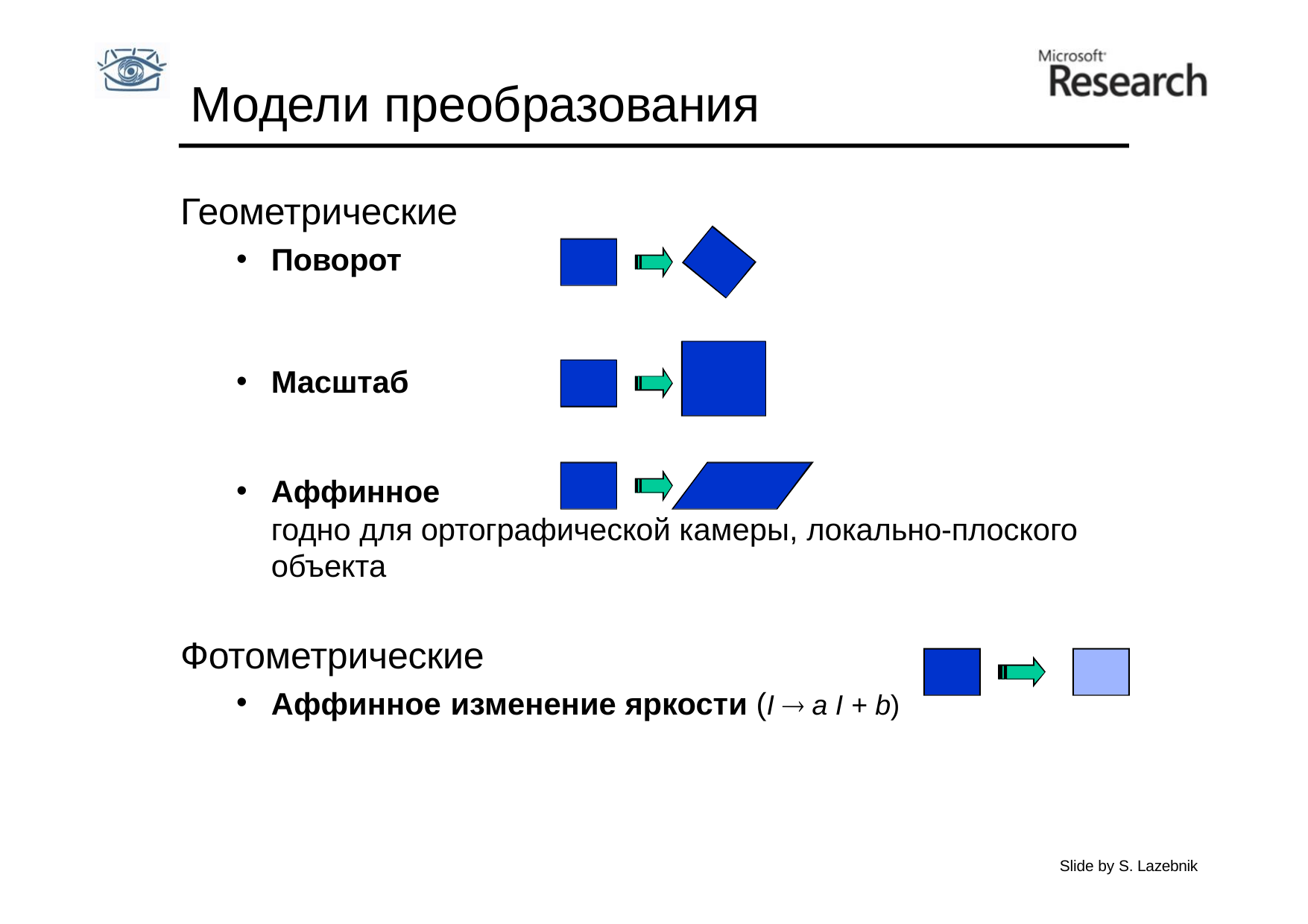

# Модели преобразования
Геометрические
Поворот

Масштаб

Аффинное
годно для ортографической камеры, локально-плоского объекта

Фотометрические
Аффинное изменение яркости (I → a I + b)

Slide by S. Lazebnik